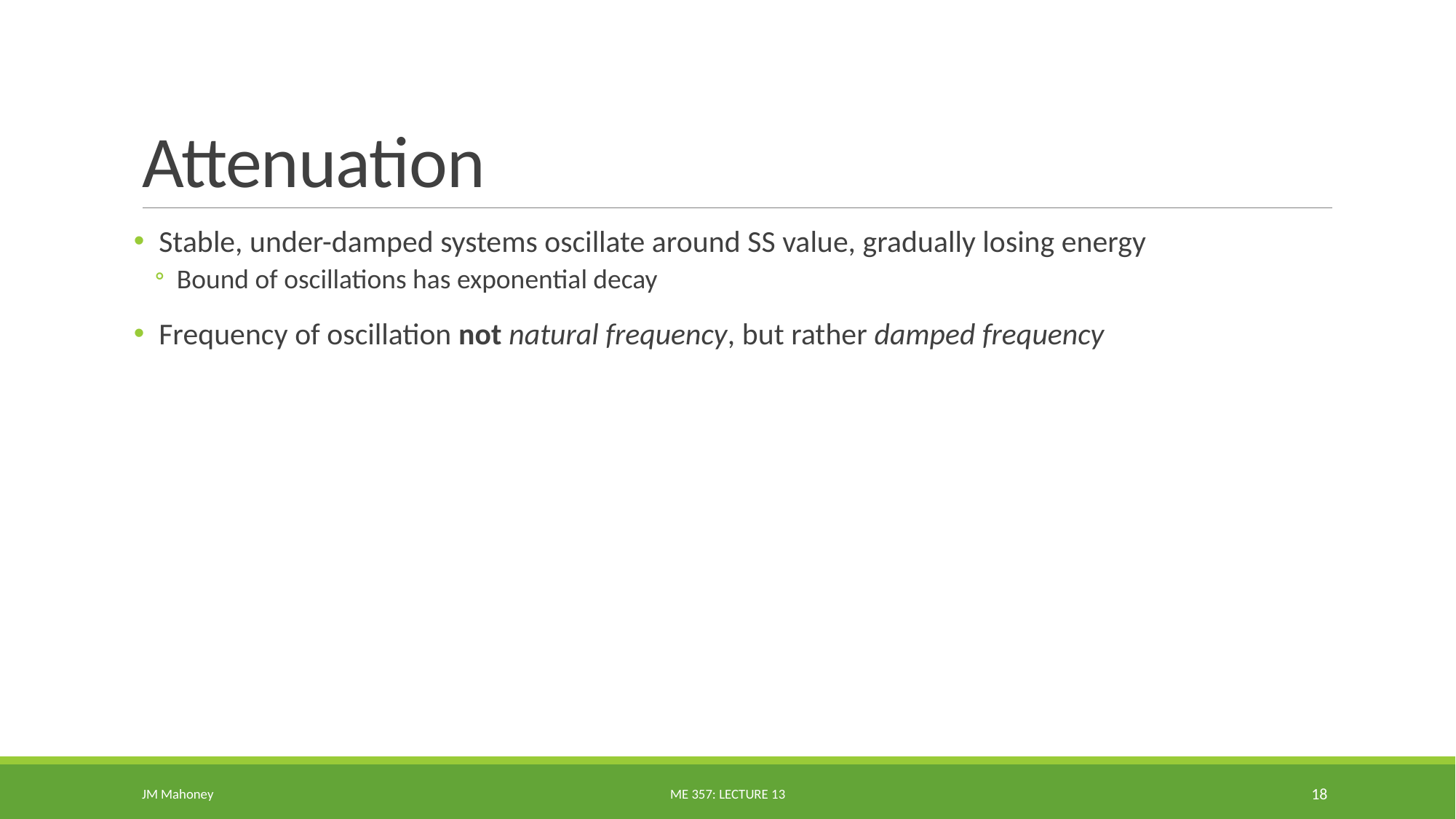

# Attenuation
Stable, under-damped systems oscillate around SS value, gradually losing energy
Bound of oscillations has exponential decay
Frequency of oscillation not natural frequency, but rather damped frequency
JM Mahoney
ME 357: Lecture 13
18